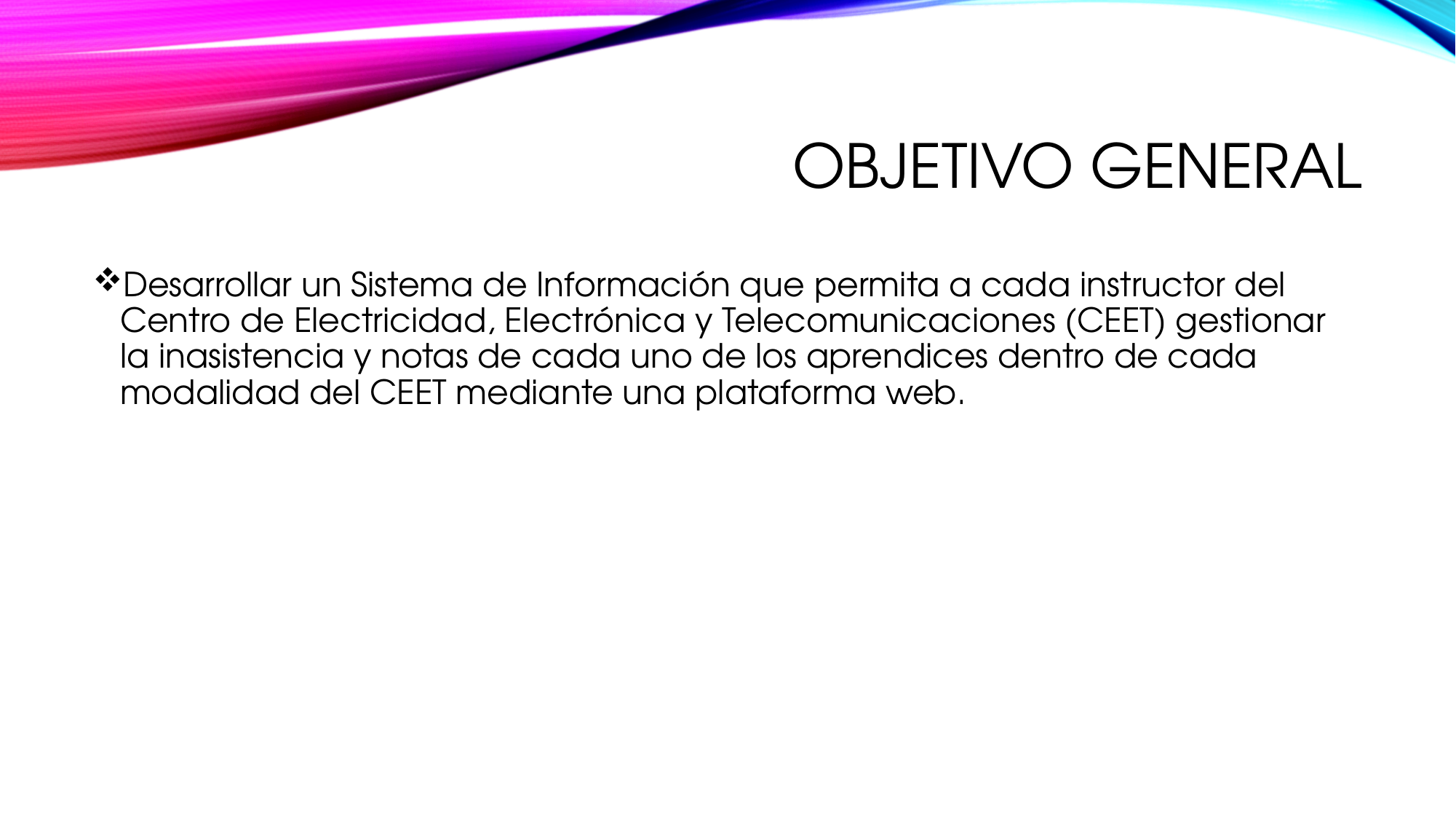

# OBJETIVO GENERAL
Desarrollar un Sistema de Información que permita a cada instructor del Centro de Electricidad, Electrónica y Telecomunicaciones (CEET) gestionar la inasistencia y notas de cada uno de los aprendices dentro de cada modalidad del CEET mediante una plataforma web.